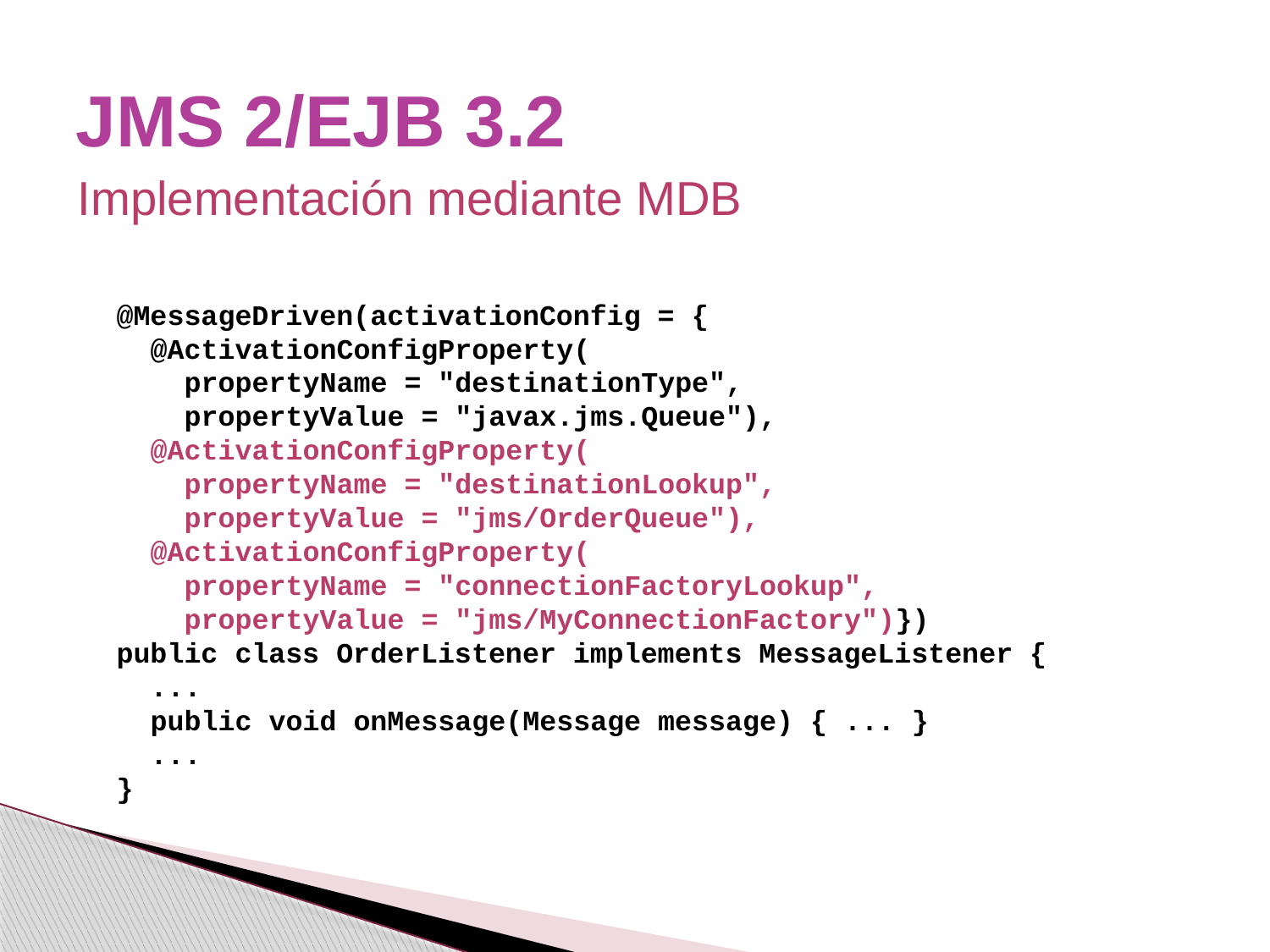

# JMS 2/EJB 3.2
Implementación mediante MDB
@MessageDriven(activationConfig = {
  @ActivationConfigProperty(
    propertyName = "destinationType",
    propertyValue = "javax.jms.Queue"),
  @ActivationConfigProperty(
    propertyName = "destinationLookup",
    propertyValue = "jms/OrderQueue"),
  @ActivationConfigProperty(
    propertyName = "connectionFactoryLookup",
    propertyValue = "jms/MyConnectionFactory")})
public class OrderListener implements MessageListener {
  ...
  public void onMessage(Message message) { ... }
  ...
}